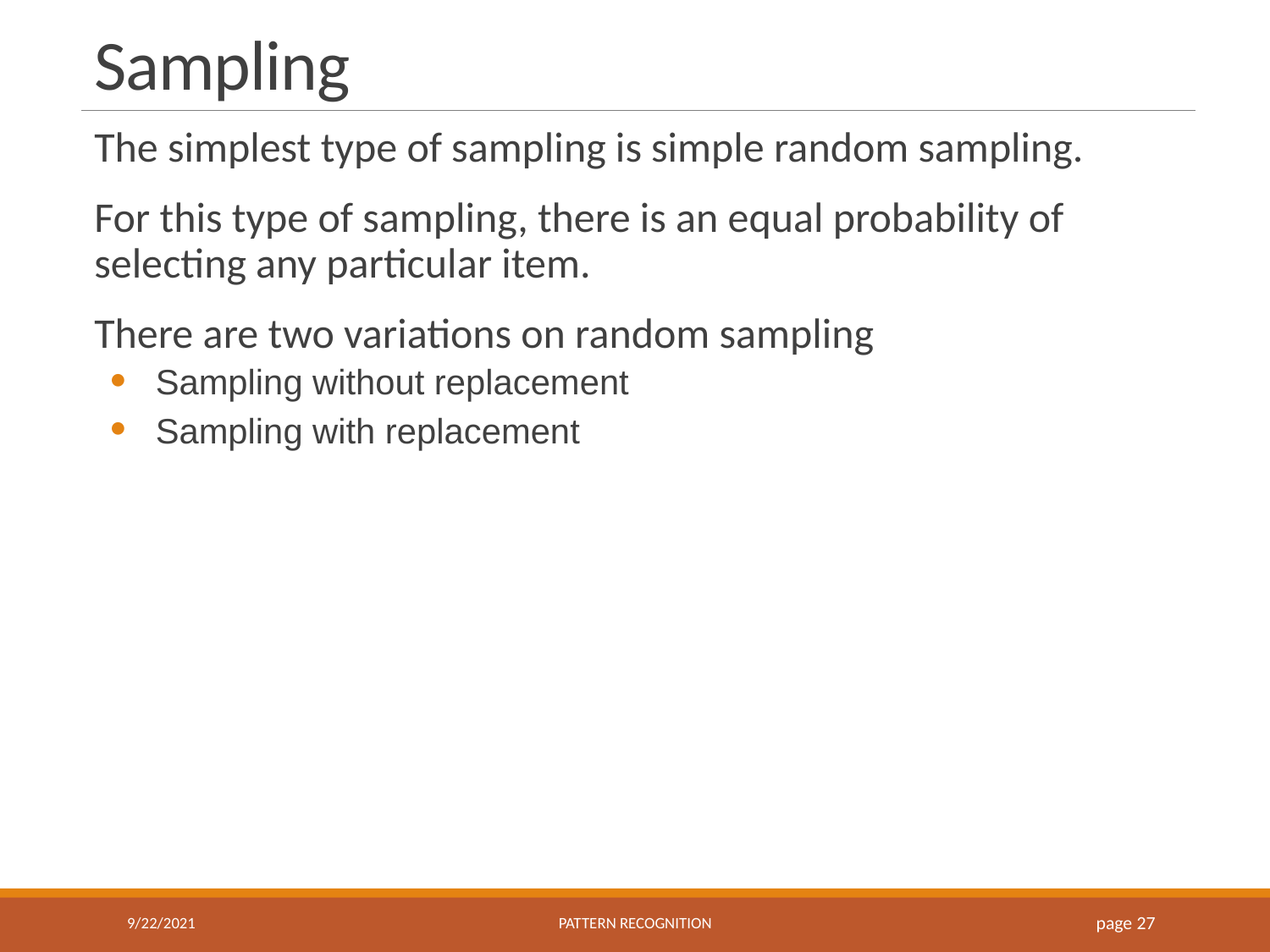

# Sampling
The simplest type of sampling is simple random sampling.
For this type of sampling, there is an equal probability of selecting any particular item.
There are two variations on random sampling
Sampling without replacement
Sampling with replacement
9/22/2021
Pattern recognition
page 27